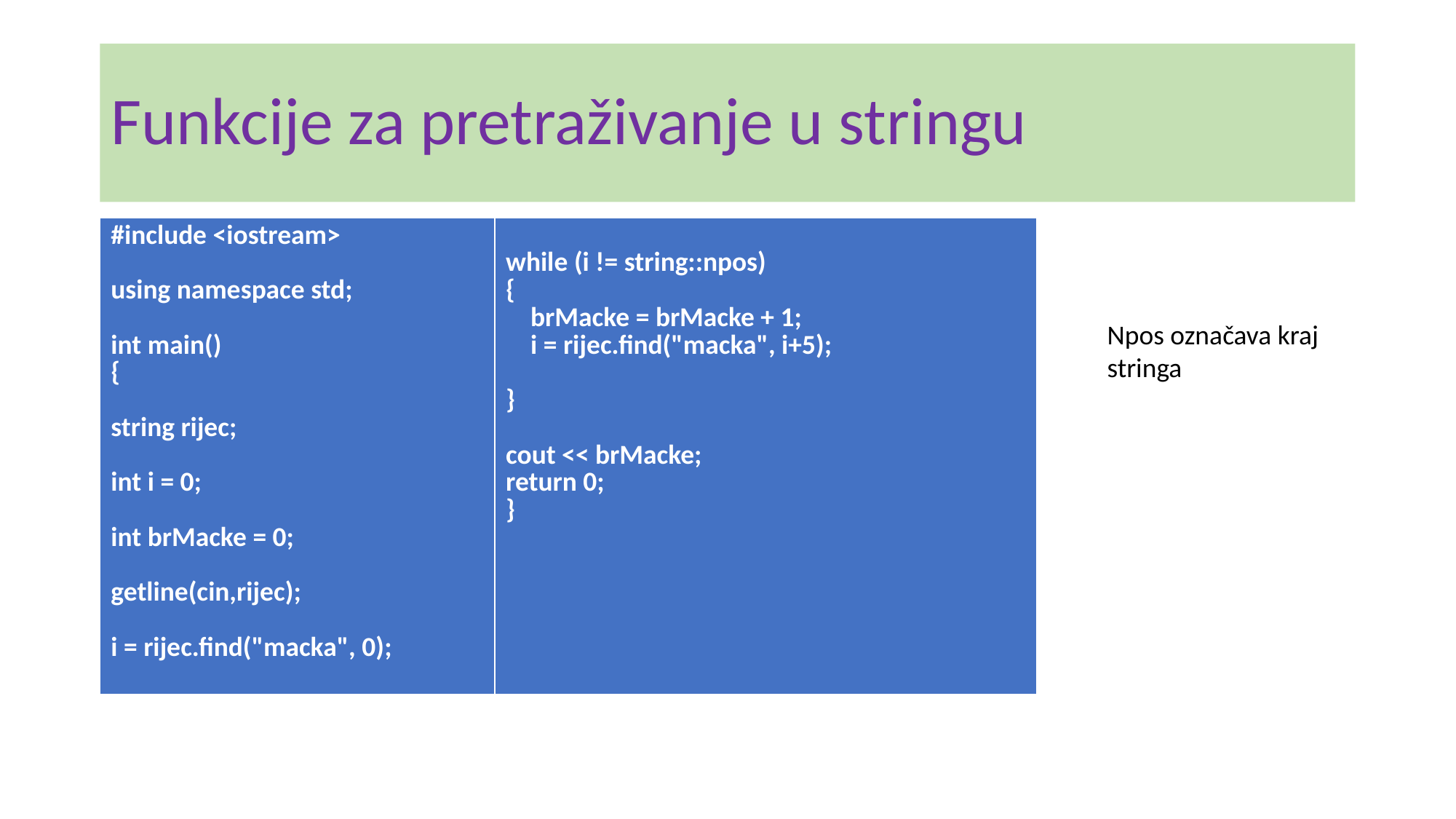

# Funkcije za pretraživanje u stringu
| #include <iostream> using namespace std; int main() { string rijec; int i = 0; int brMacke = 0; getline(cin,rijec); i = rijec.find("macka", 0); | while (i != string::npos) { brMacke = brMacke + 1; i = rijec.find("macka", i+5); } cout << brMacke; return 0; } |
| --- | --- |
Npos označava kraj stringa